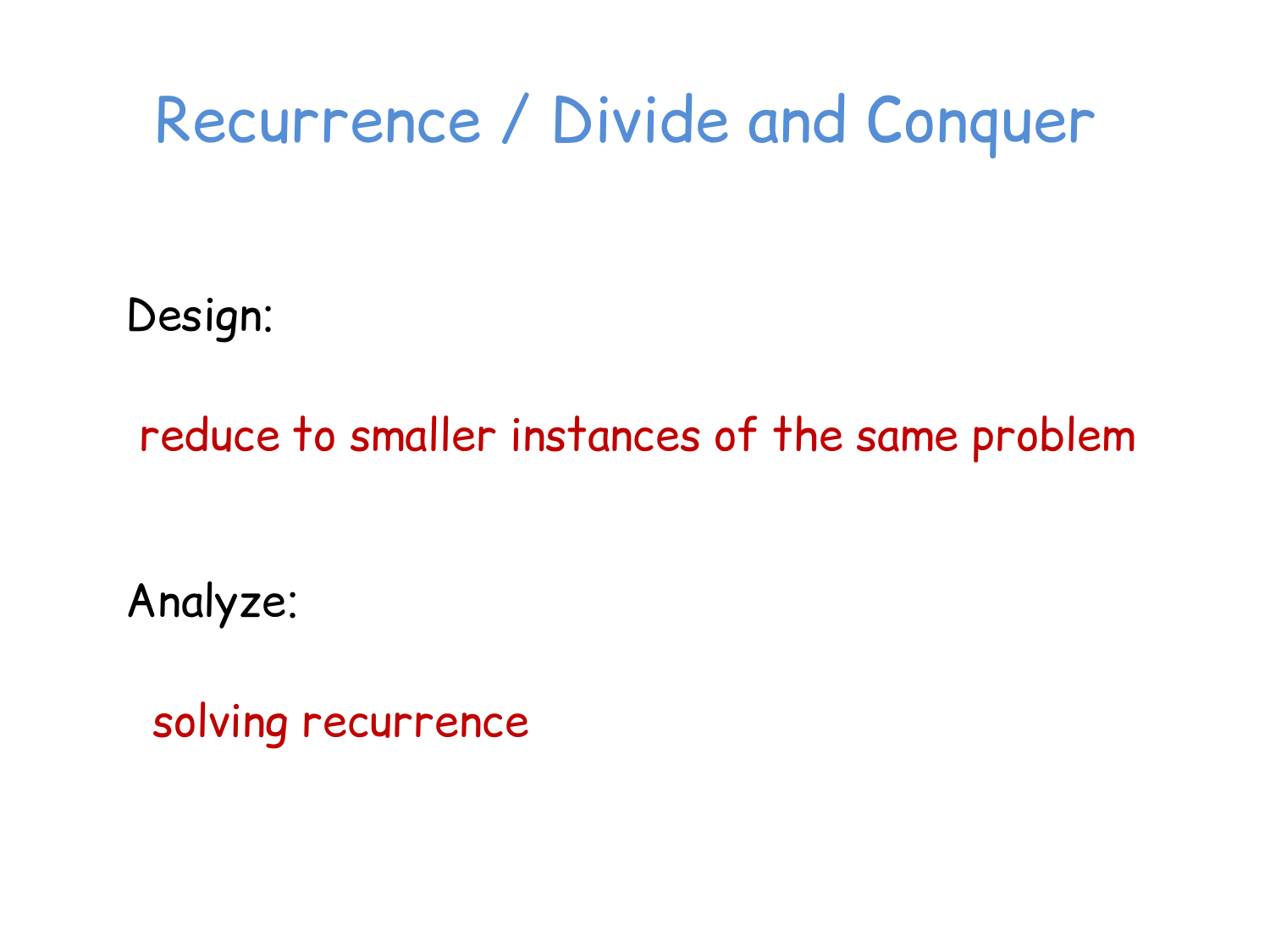

# Recurrence / Divide and Conquer
Design:

 reduce to smaller instances of the same problem
Analyze:

  solving recurrence